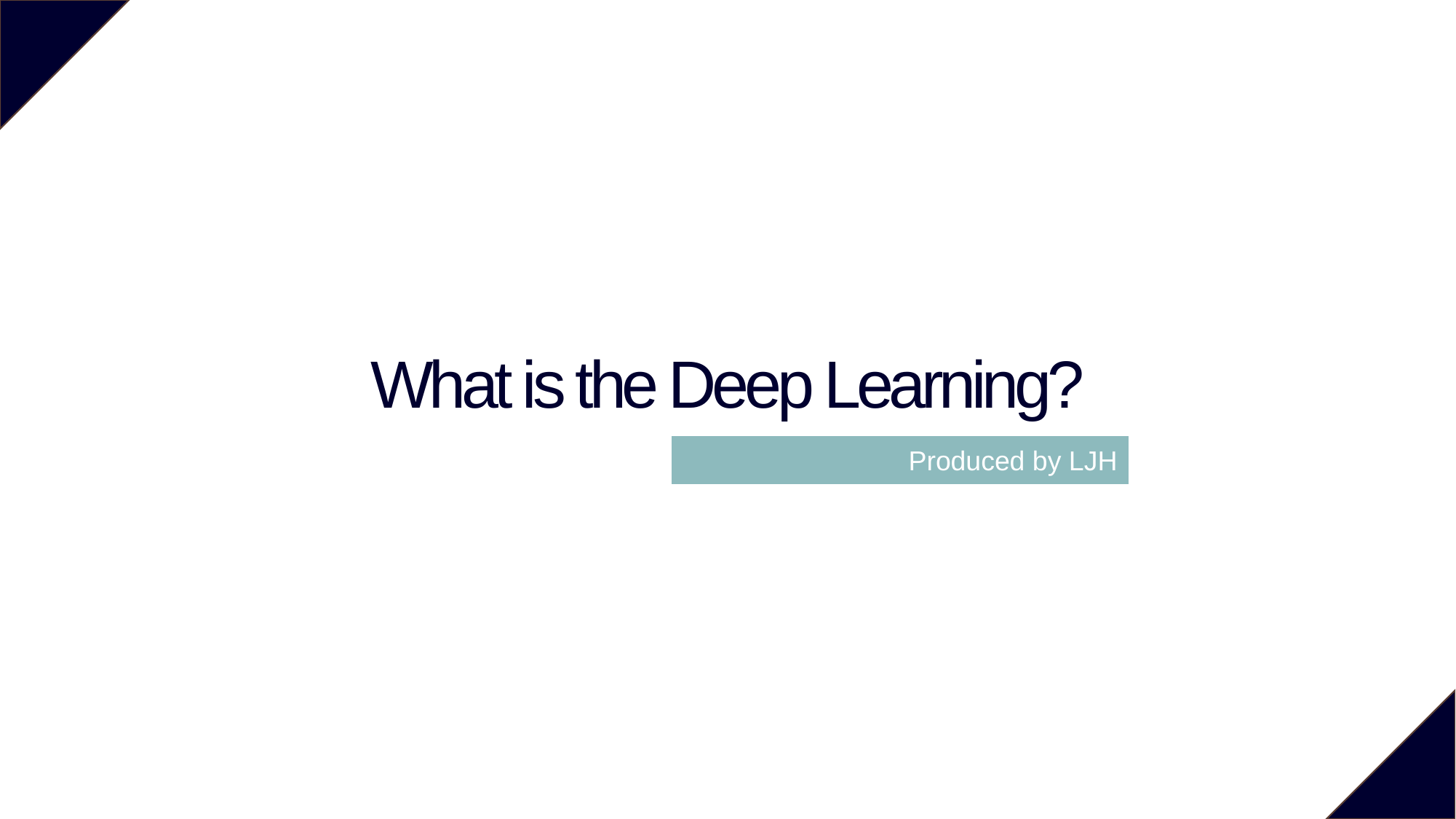

What is the Deep Learning?
Produced by LJH